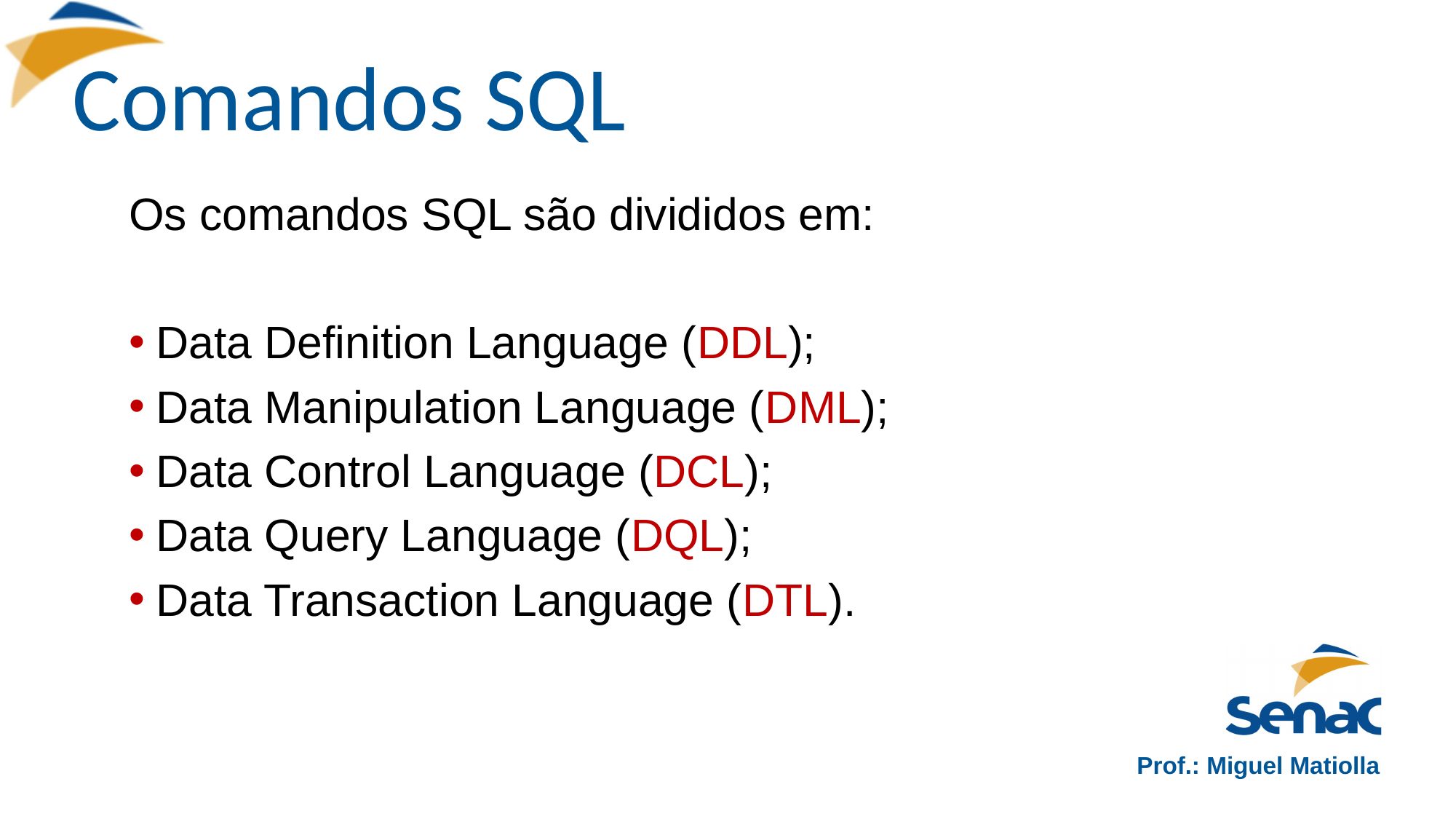

# Comandos SQL
Os comandos SQL são divididos em:

Data Definition Language (DDL);
Data Manipulation Language (DML);
Data Control Language (DCL);
Data Query Language (DQL);
Data Transaction Language (DTL).